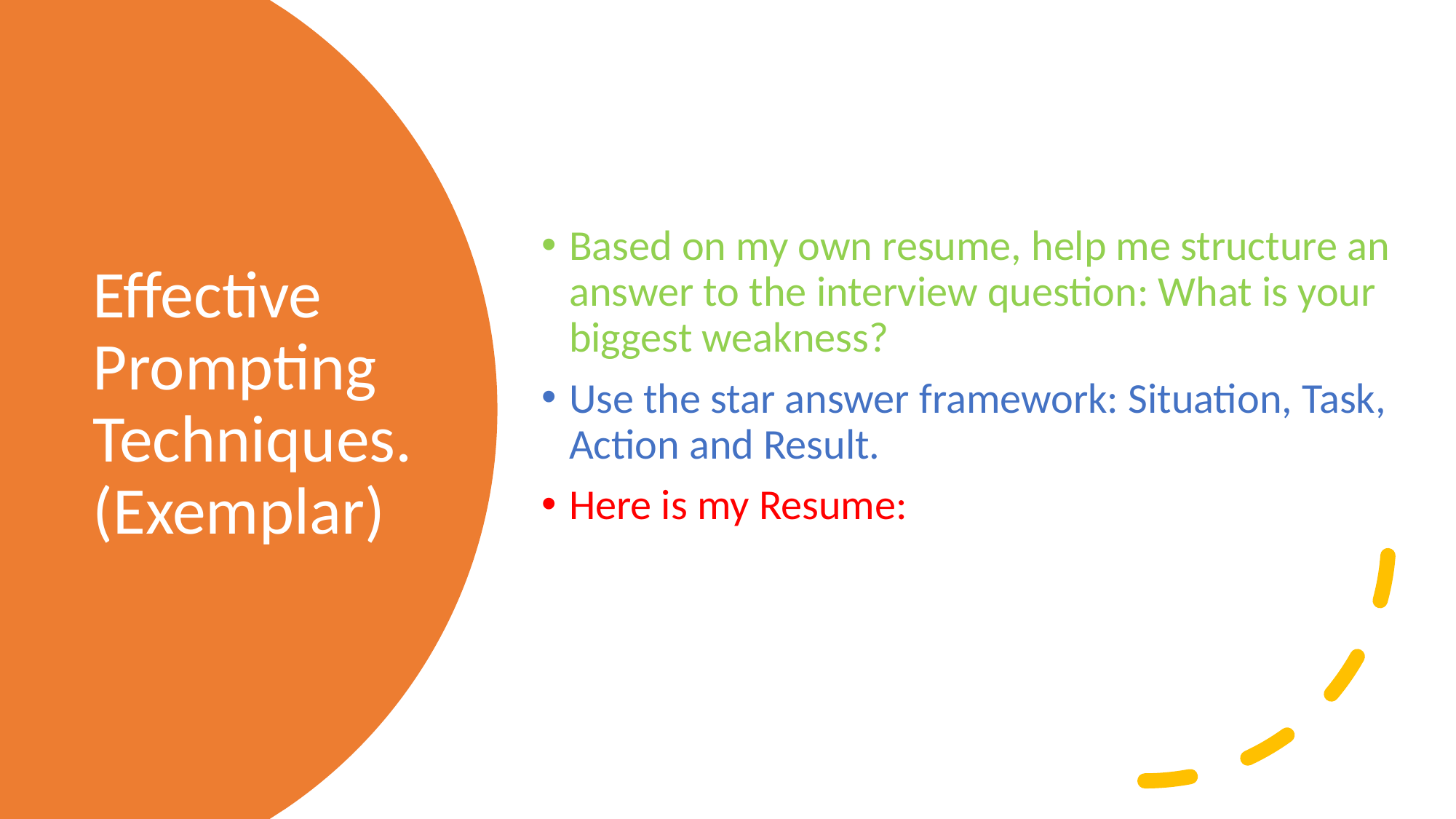

Based on my own resume, help me structure an answer to the interview question: What is your biggest weakness?
Use the star answer framework: Situation, Task, Action and Result.
Here is my Resume:

# Effective Prompting Techniques. (Exemplar)